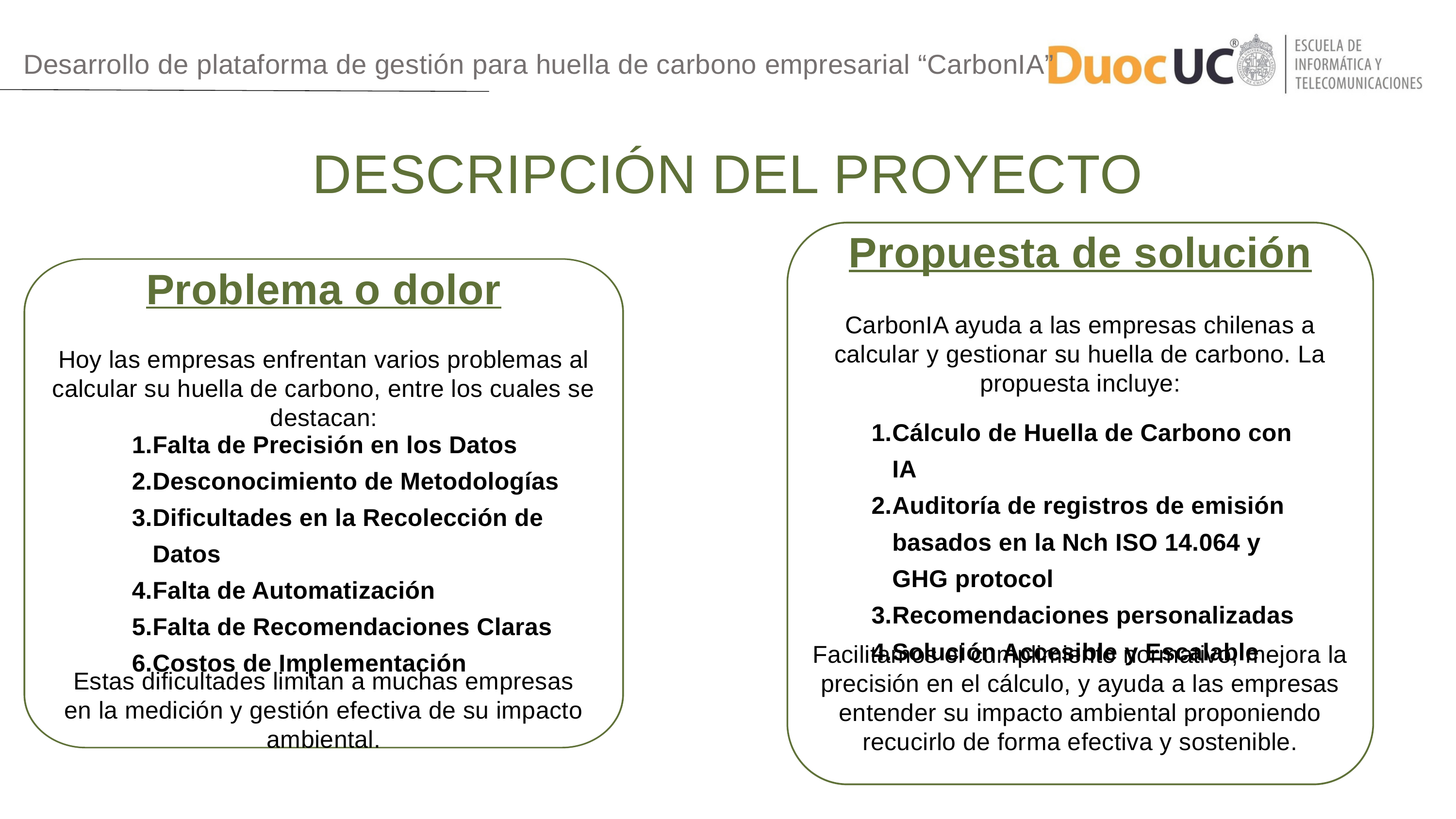

Desarrollo de plataforma de gestión para huella de carbono empresarial “CarbonIA”

DESCRIPCIÓN DEL PROYECTO

Propuesta de solución

Problema o dolor

CarbonIA ayuda a las empresas chilenas a calcular y gestionar su huella de carbono. La propuesta incluye:
Hoy las empresas enfrentan varios problemas al calcular su huella de carbono, entre los cuales se destacan:
Cálculo de Huella de Carbono con IA
Auditoría de registros de emisión basados en la Nch ISO 14.064 y GHG protocol
Recomendaciones personalizadas
Solución Accesible y Escalable
Falta de Precisión en los Datos
Desconocimiento de Metodologías
Dificultades en la Recolección de Datos
Falta de Automatización
Falta de Recomendaciones Claras
Costos de Implementación
Facilitamos el cumplimiento normativo, mejora la precisión en el cálculo, y ayuda a las empresas entender su impacto ambiental proponiendo recucirlo de forma efectiva y sostenible.
Estas dificultades limitan a muchas empresas en la medición y gestión efectiva de su impacto ambiental.